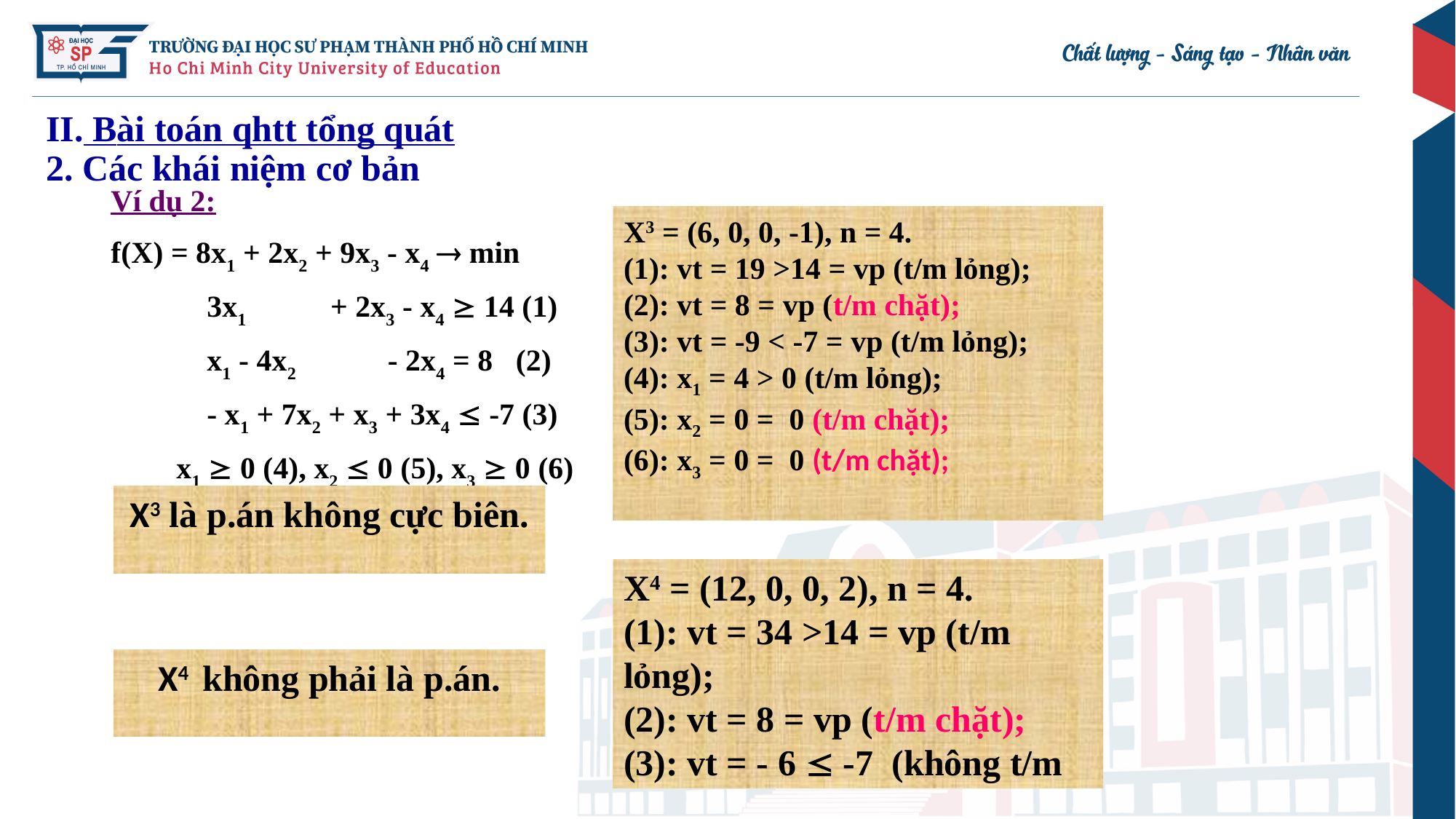

# II. Bài toán qhtt tổng quát 2. Các khái niệm cơ bản
Ví dụ 2:
f(X) = 8x1 + 2x2 + 9x3 - x4 → min
	         3x1           + 2x3 - x4 ≥ 14 (1)
	         x1 - 4x2            - 2x4 = 8   (2)
	         - x1 + 7x2 + x3 + 3x4 ≤ -7 (3)
	     x1 ≥ 0 (4), x2 ≤ 0 (5), x3 ≥ 0 (6)

X3 = (6, 0, 0, -1), n = 4.
(1): vt = 19 >14 = vp (t/m lỏng);
(2): vt = 8 = vp (t/m chặt);
(3): vt = -9 < -7 = vp (t/m lỏng);
(4): x1 = 4 > 0 (t/m lỏng);
(5): x2 = 0 =  0 (t/m chặt);
(6): x3 = 0 =  0 (t/m chặt);

X3 là p.án không cực biên.

X4 = (12, 0, 0, 2), n = 4.
(1): vt = 34 >14 = vp (t/m lỏng);
(2): vt = 8 = vp (t/m chặt);
(3): vt = - 6 ≤ -7  (không t/m
X4  không phải là p.án.